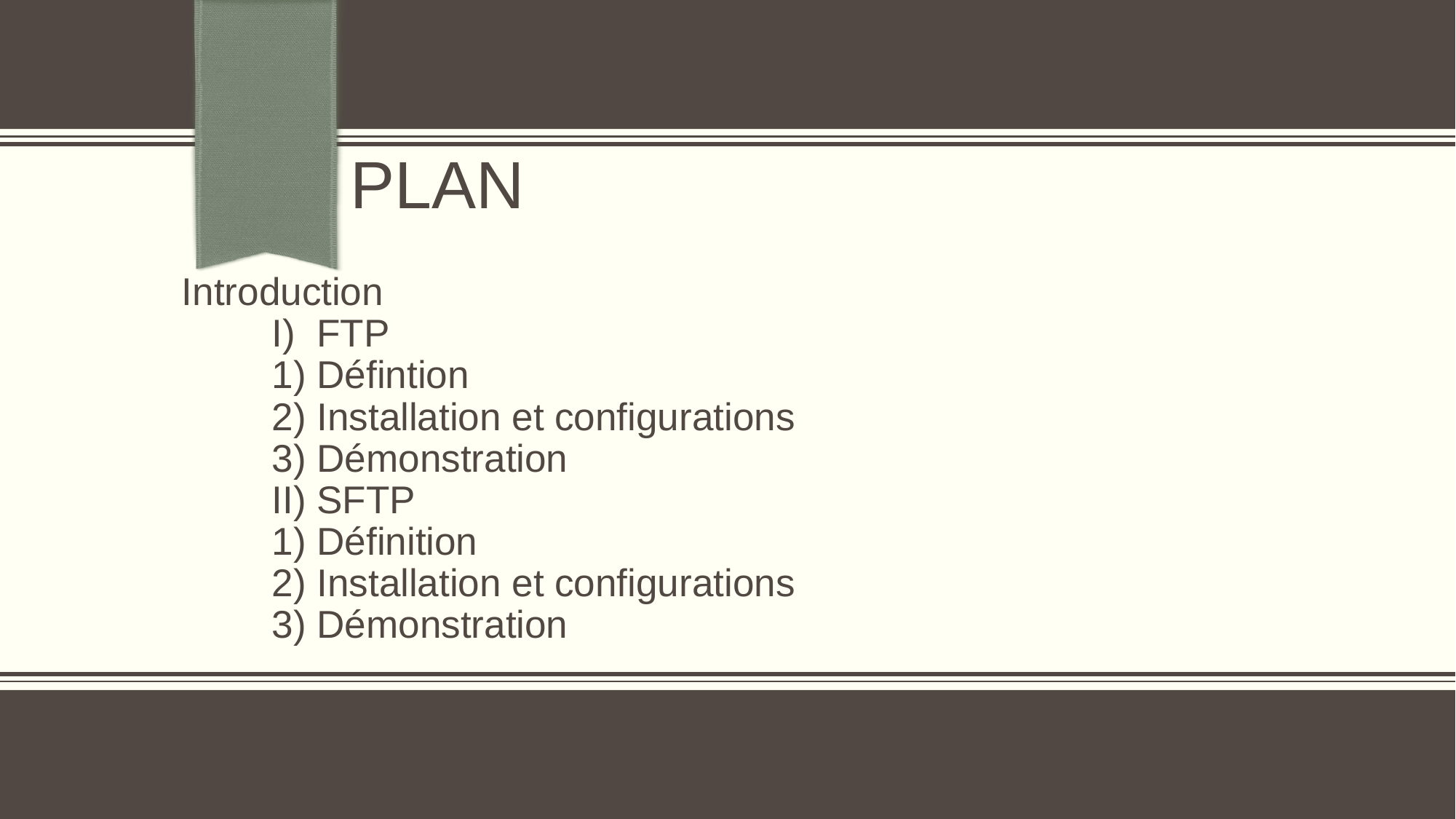

# Plan
 Introduction
	I)  FTP
 		1) Défintion
		2) Installation et configurations
		3) Démonstration
	II) SFTP
		1) Définition
		2) Installation et configurations
		3) Démonstration